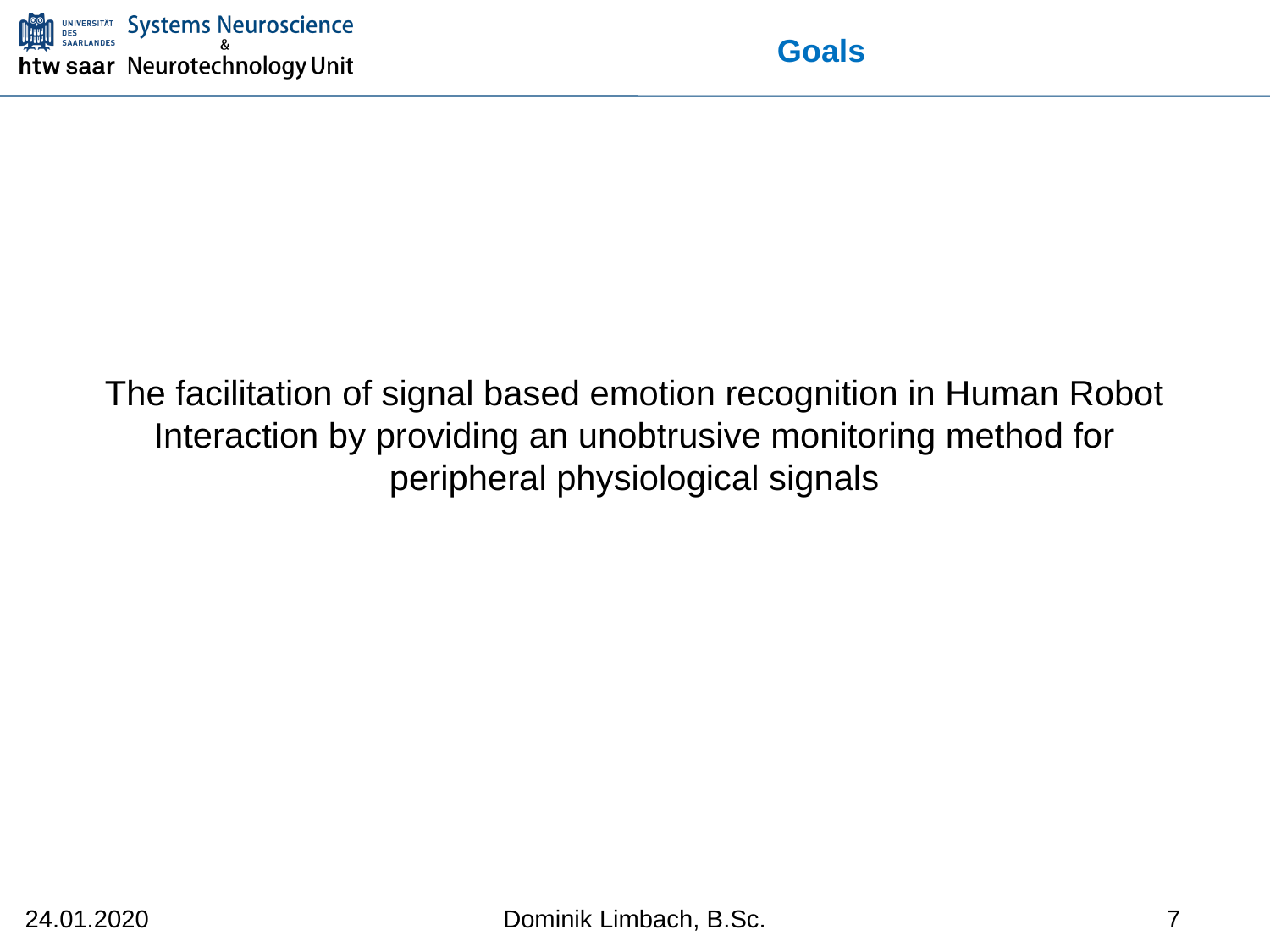

# Goals
The facilitation of signal based emotion recognition in Human Robot Interaction by providing an unobtrusive monitoring method for peripheral physiological signals

7
Dominik Limbach, B.Sc.
24.01.2020